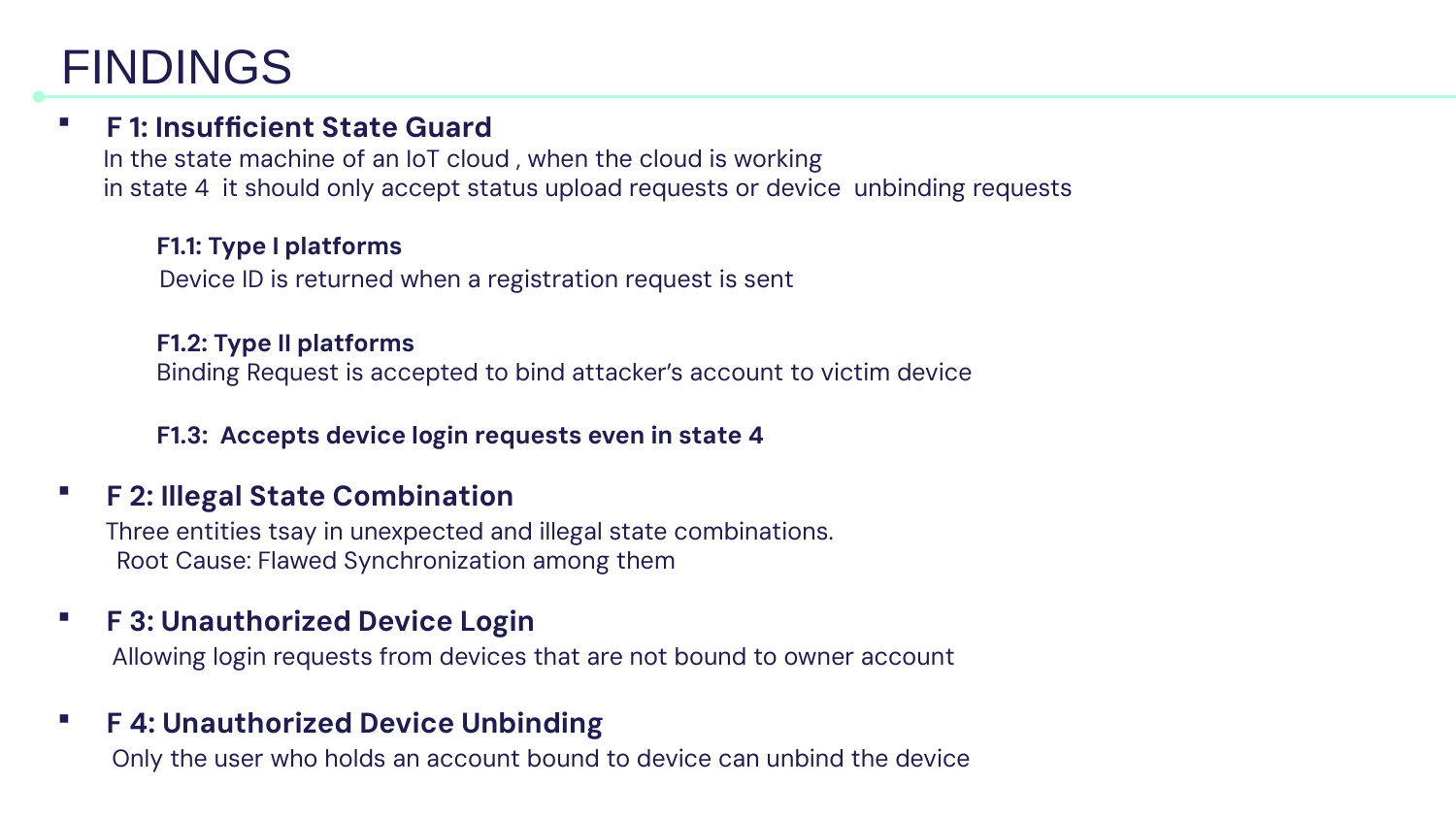

# FINDINGS
F 1: Insufficient State Guard
       In the state machine of an IoT cloud , when the cloud is working
       in state 4  it should only accept status upload requests or device  unbinding requests

                 F1.1: Type I platforms
               Device ID is returned when a registration request is sent

                 F1.2: Type II platforms
                 Binding Request is accepted to bind attacker’s account to victim device

                 F1.3:  Accepts device login requests even in state 4

F 2: Illegal State Combination
       Three entities tsay in unexpected and illegal state combinations.
         Root Cause: Flawed Synchronization among them

F 3: Unauthorized Device Login
        Allowing login requests from devices that are not bound to owner account

F 4: Unauthorized Device Unbinding
        Only the user who holds an account bound to device can unbind the device